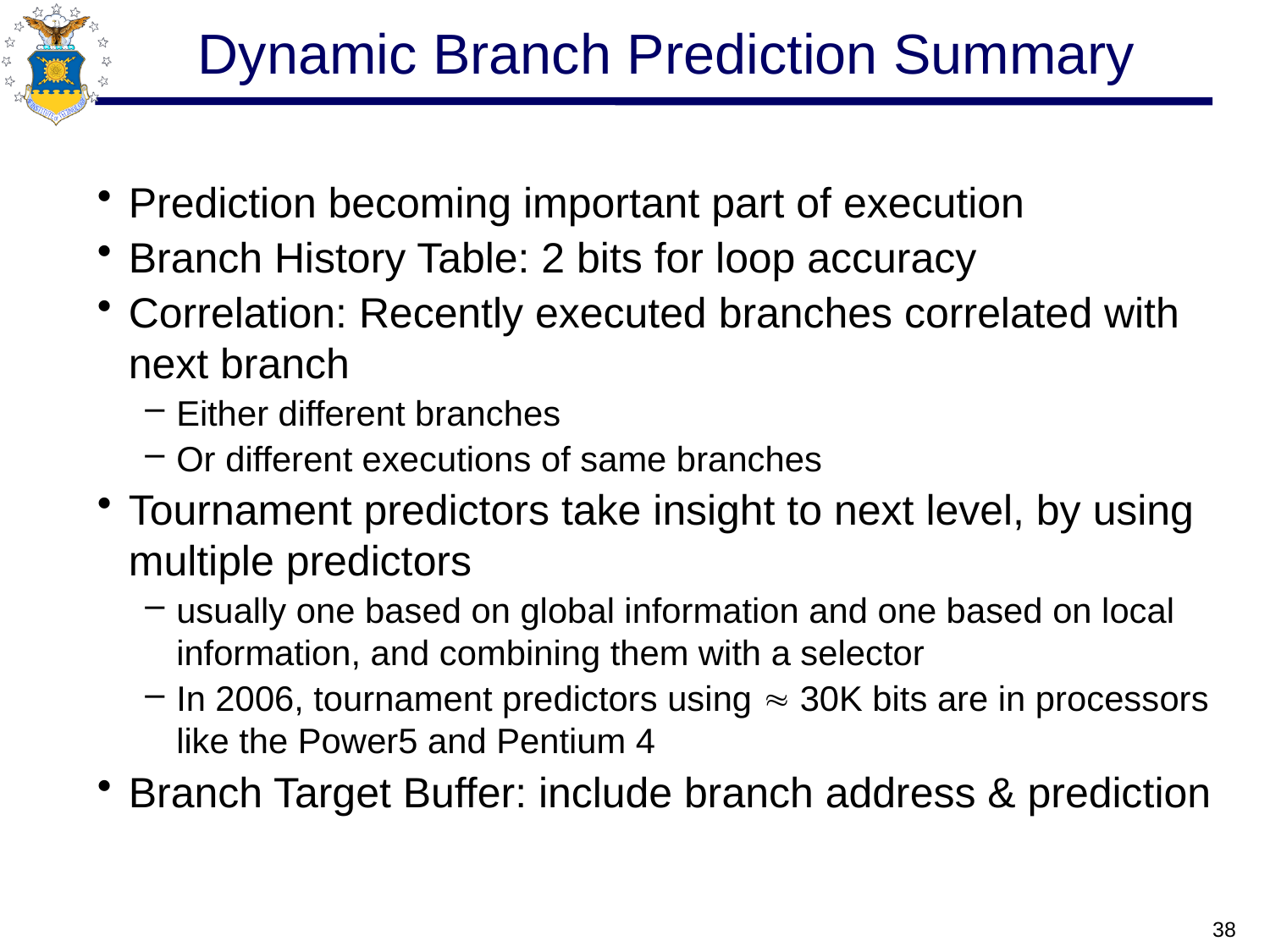

# Dynamic Branch Prediction Summary
Prediction becoming important part of execution
Branch History Table: 2 bits for loop accuracy
Correlation: Recently executed branches correlated with next branch
Either different branches
Or different executions of same branches
Tournament predictors take insight to next level, by using multiple predictors
usually one based on global information and one based on local information, and combining them with a selector
In 2006, tournament predictors using ≈ 30K bits are in processors like the Power5 and Pentium 4
Branch Target Buffer: include branch address & prediction
38